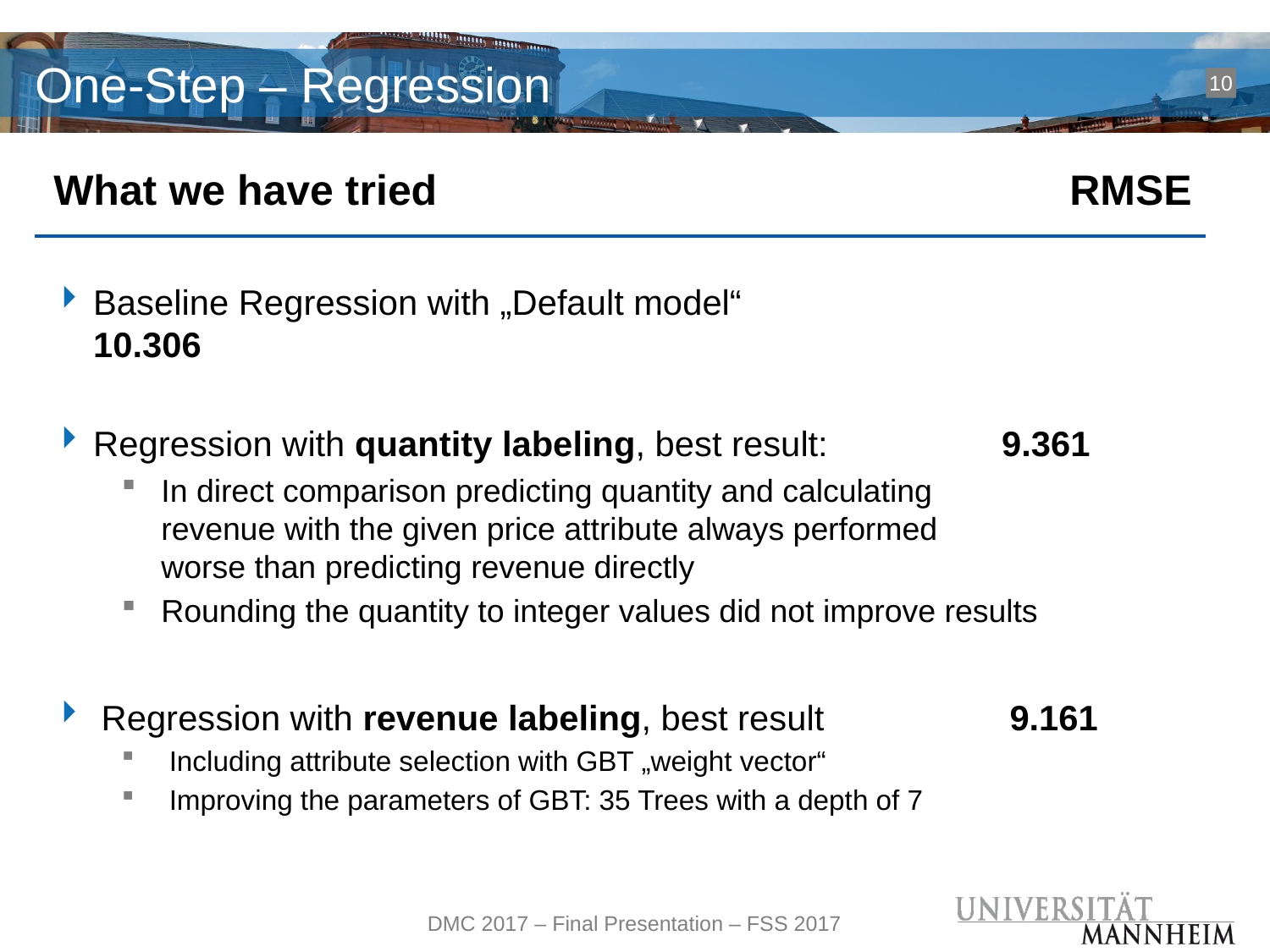

# One-Step – Regression
10
What we have tried					RMSE

Baseline Regression with „Default model“			10.306

Regression with quantity labeling, best result:		  9.361
In direct comparison predicting quantity and calculating
revenue with the given price attribute always performed
worse than predicting revenue directly
Rounding the quantity to integer values did not improve results

Regression with revenue labeling, best result		  9.161
Including attribute selection with GBT „weight vector“
Improving the parameters of GBT: 35 Trees with a depth of 7

DMC 2017 – Final Presentation – FSS 2017